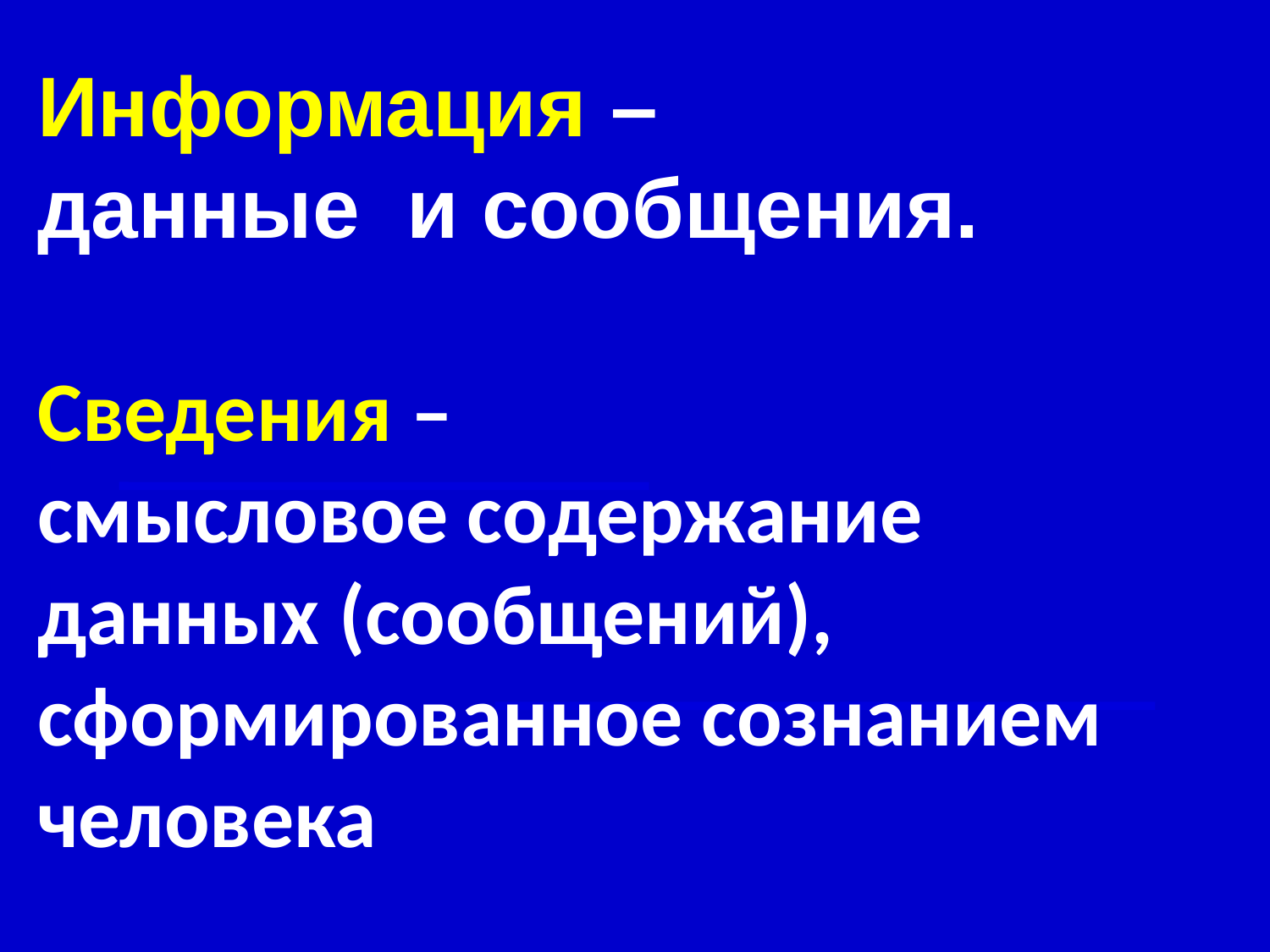

Информация –
данные  и сообщения.

Сведения –
смысловое содержание данных (сообщений), сформированное сознанием человека